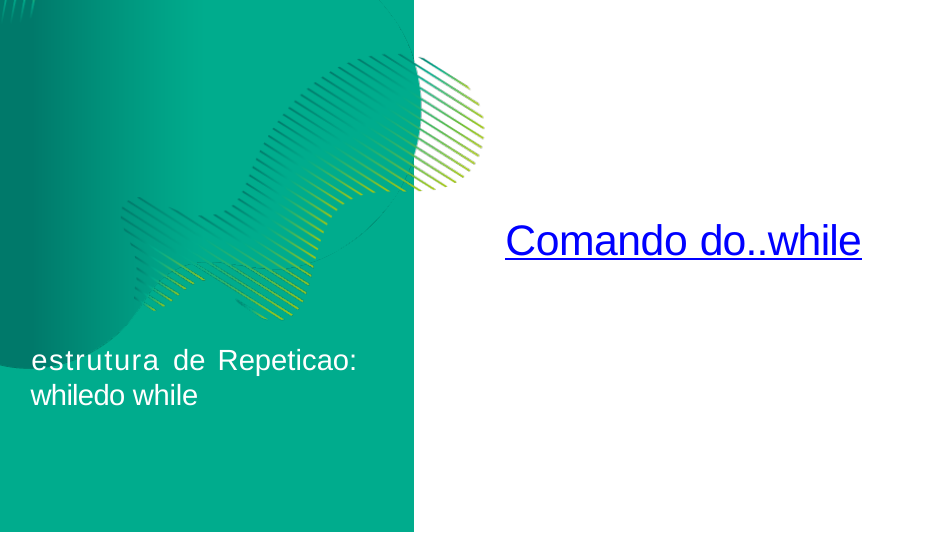

# Comando do..while
estrutura de Repeticao: whiledo while